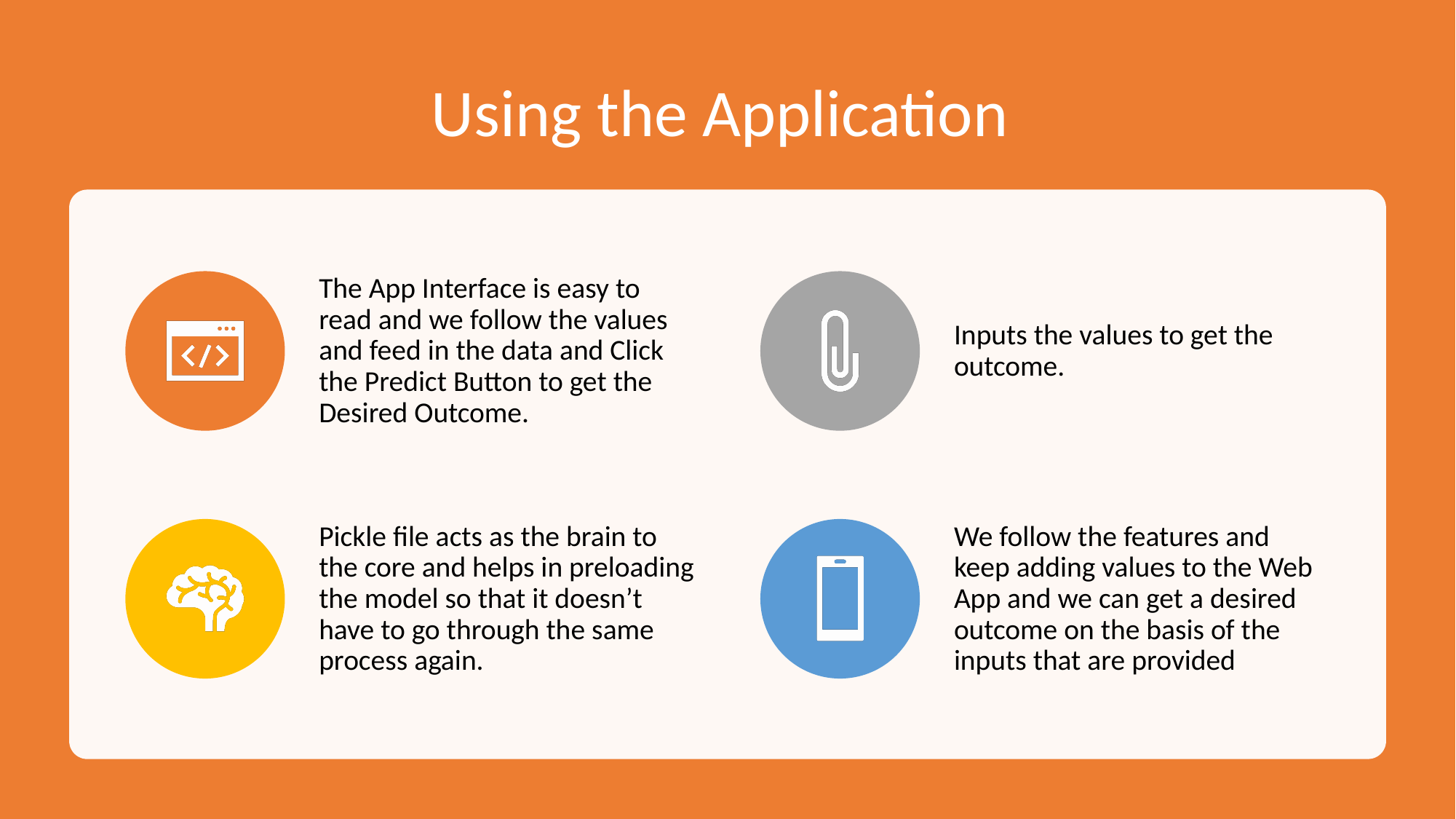

# Using the Application

The App Interface is easy to read and we follow the values and feed in the data and Click the Predict Button to get the Desired Outcome.
Inputs the values to get the outcome.
Pickle file acts as the brain to the core and helps in preloading the model so that it doesn’t have to go through the same process again.
We follow the features and keep adding values to the Web App and we can get a desired outcome on the basis of the inputs that are provided